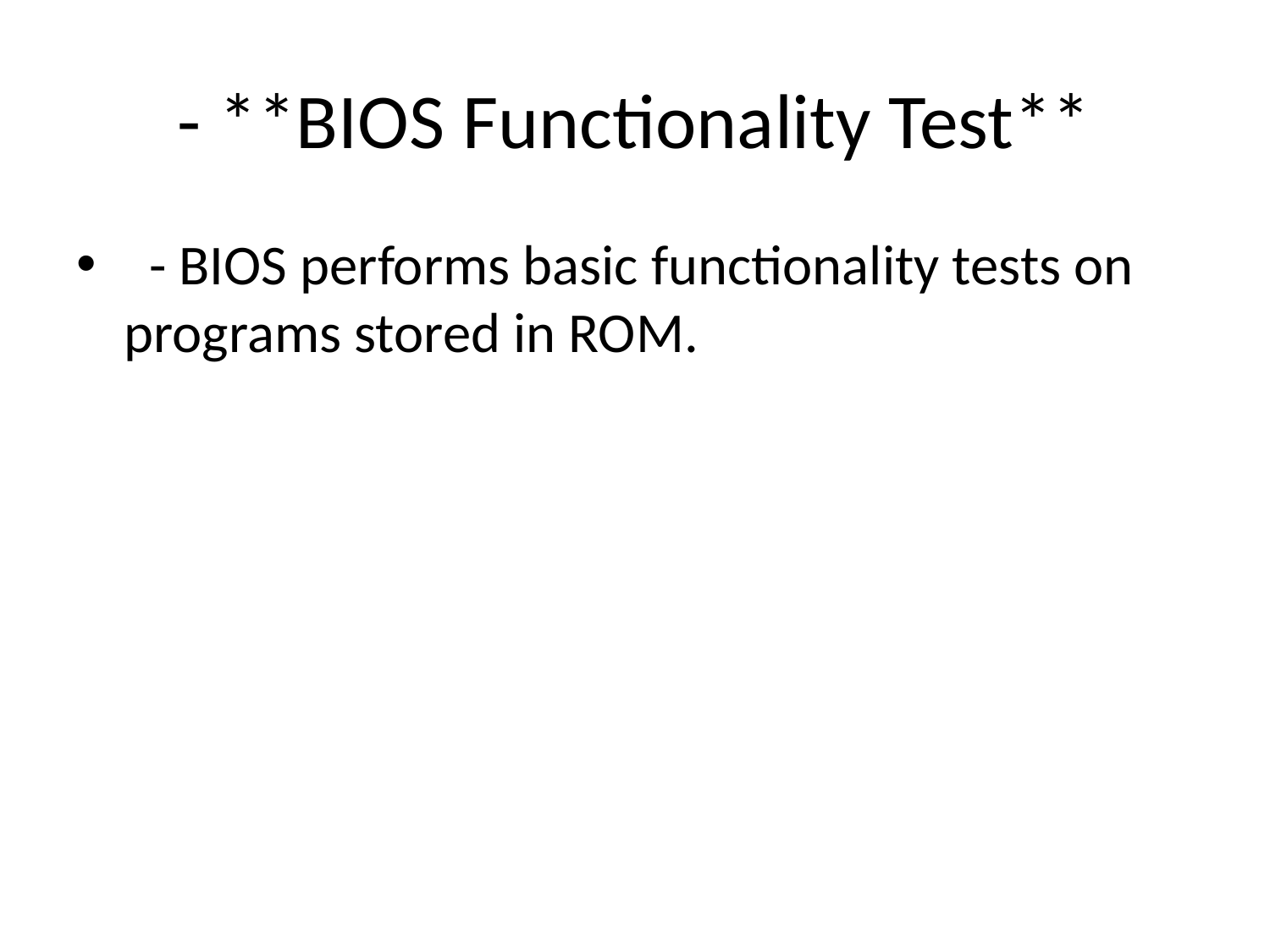

# - **BIOS Functionality Test**
  - BIOS performs basic functionality tests on programs stored in ROM.